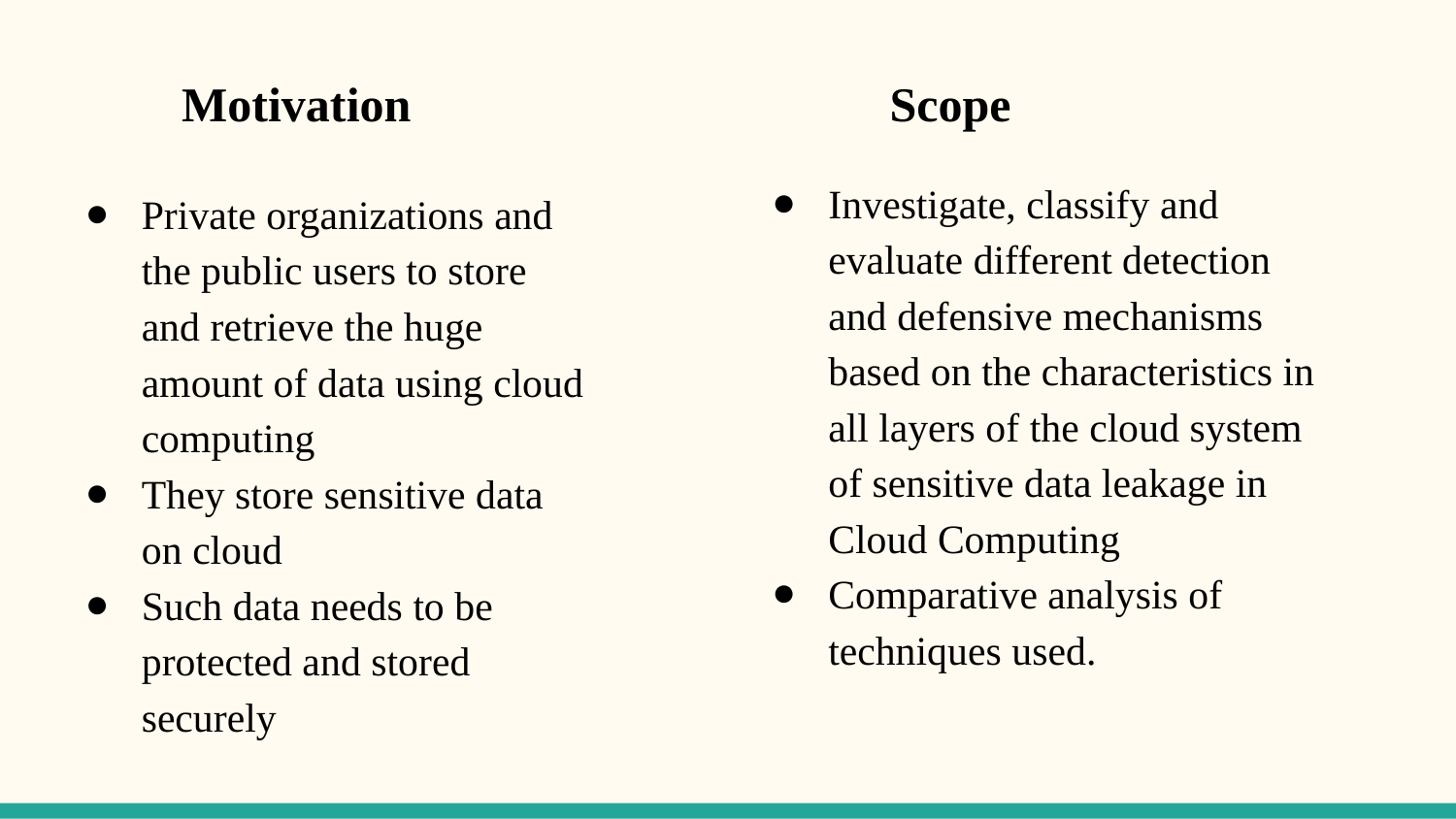

# Motivation
Scope

Investigate, classify and evaluate different detection and defensive mechanisms based on the characteristics in all layers of the cloud system of sensitive data leakage in Cloud Computing
Comparative analysis of techniques used.

Private organizations and the public users to store and retrieve the huge amount of data using cloud computing
They store sensitive data on cloud
Such data needs to be protected and stored securely